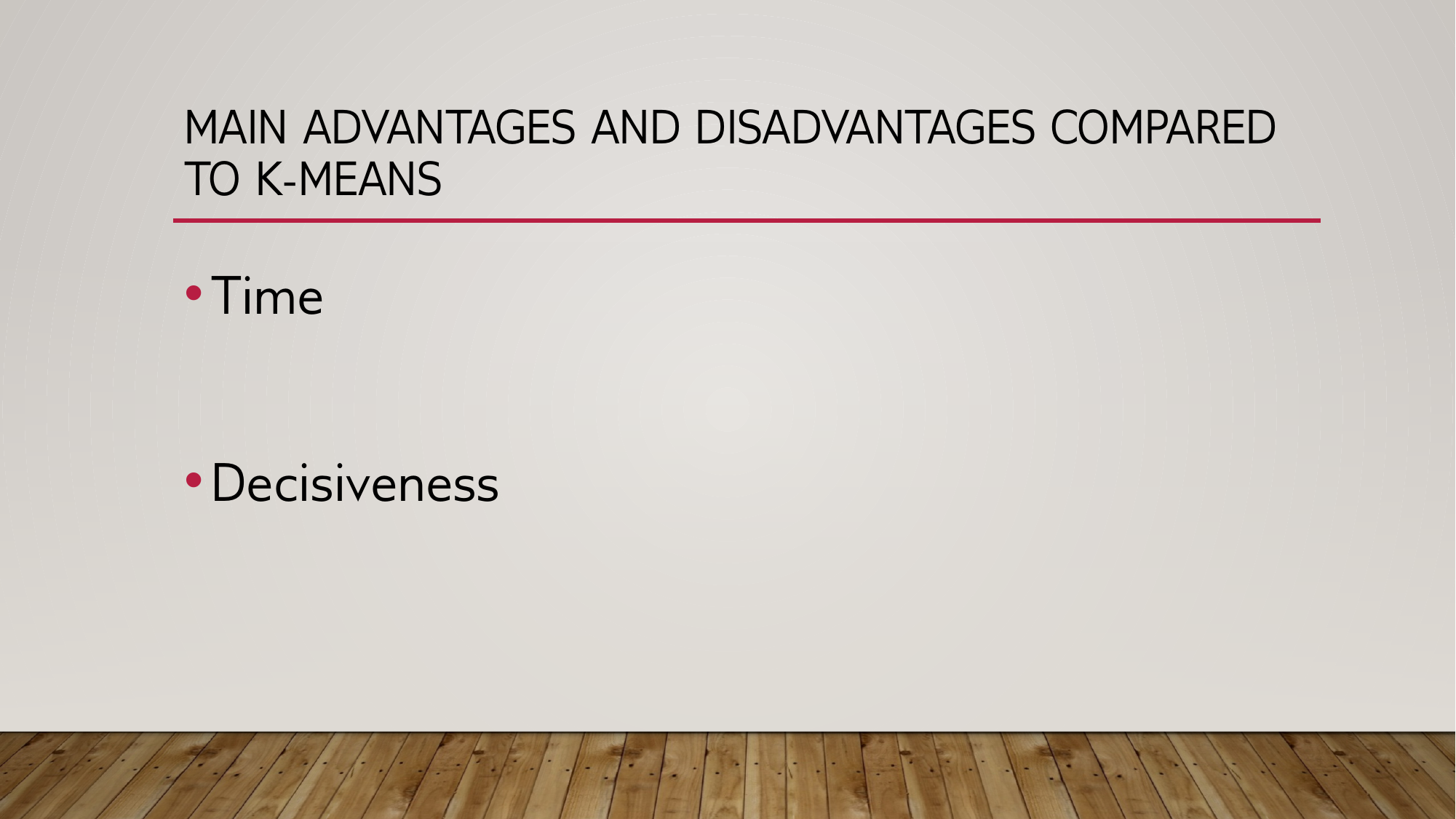

# Main advantages and disadvantages compared to k-means
Time

Decisiveness